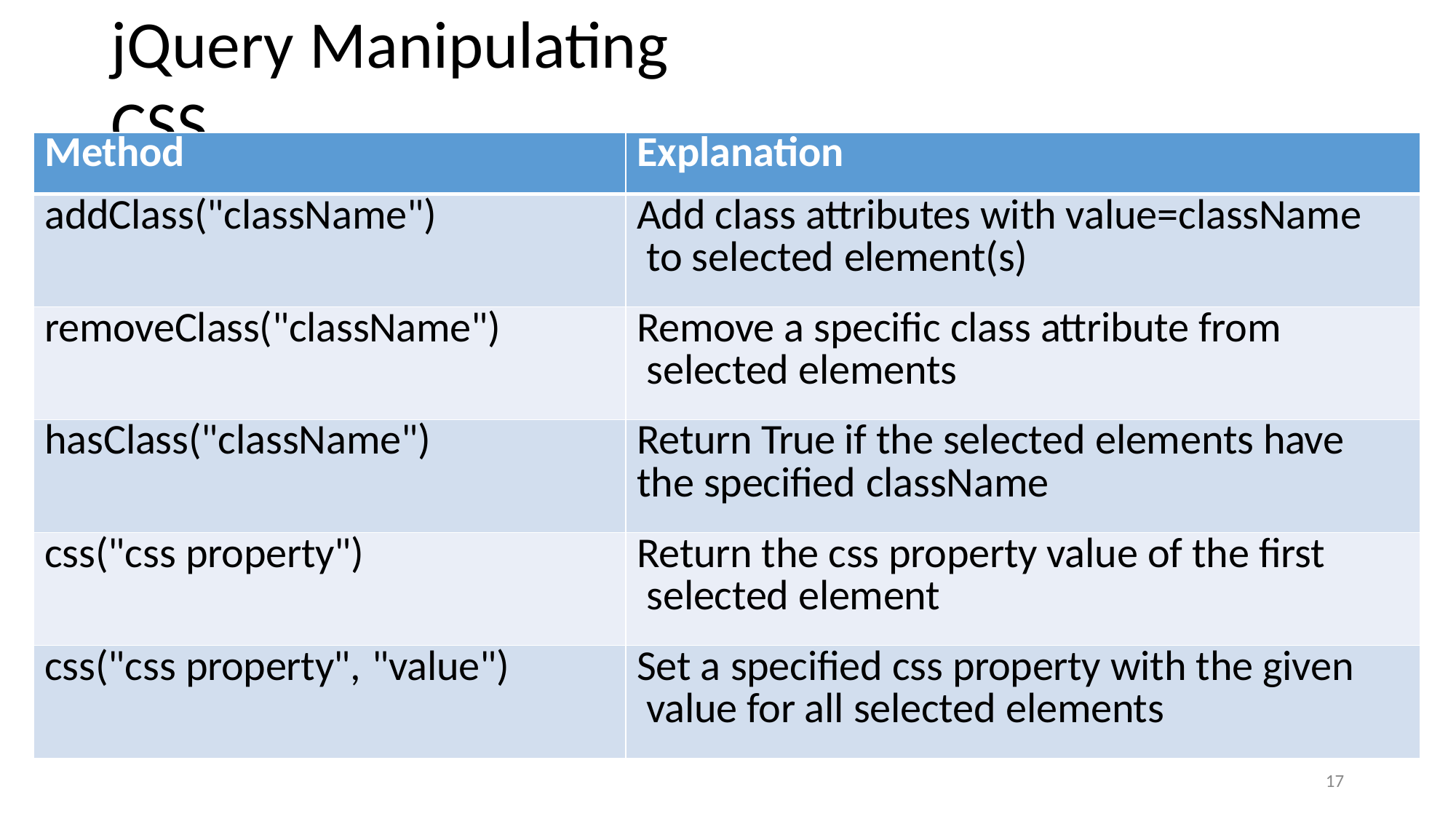

# jQuery Manipulating CSS
| Method | Explanation |
| --- | --- |
| addClass("className") | Add class attributes with value=className to selected element(s) |
| removeClass("className") | Remove a specific class attribute from selected elements |
| hasClass("className") | Return True if the selected elements have the specified className |
| css("css property") | Return the css property value of the first selected element |
| css("css property", "value") | Set a specified css property with the given value for all selected elements |
17